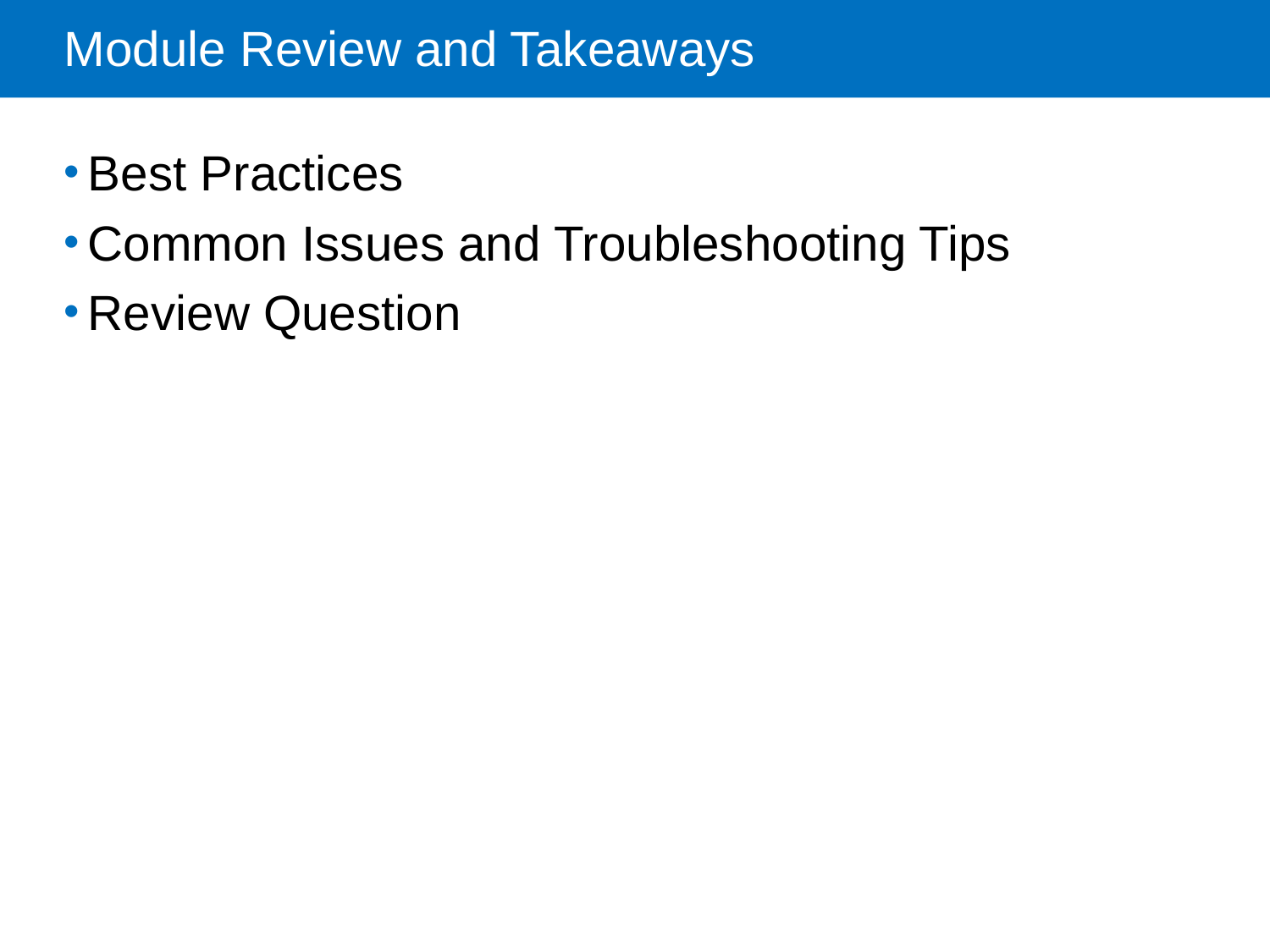

# Module Review and Takeaways
Best Practices
Common Issues and Troubleshooting Tips
Review Question